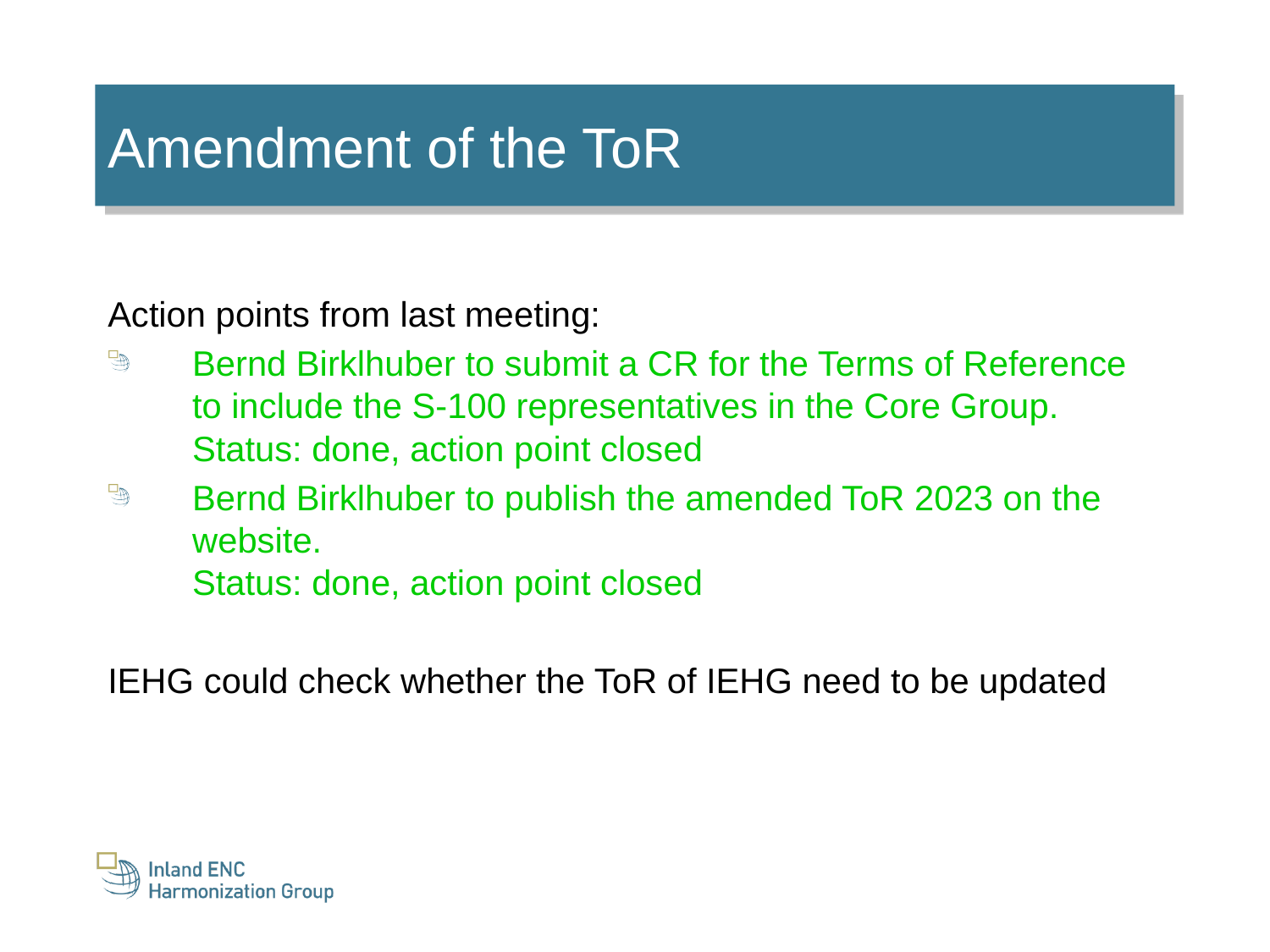

Amendment of the ToR
Action points from last meeting:
Bernd Birklhuber to submit a CR for the Terms of Reference to include the S-100 representatives in the Core Group.
Status: done, action point closed
Bernd Birklhuber to publish the amended ToR 2023 on the website.
Status: done, action point closed

IEHG could check whether the ToR of IEHG need to be updated